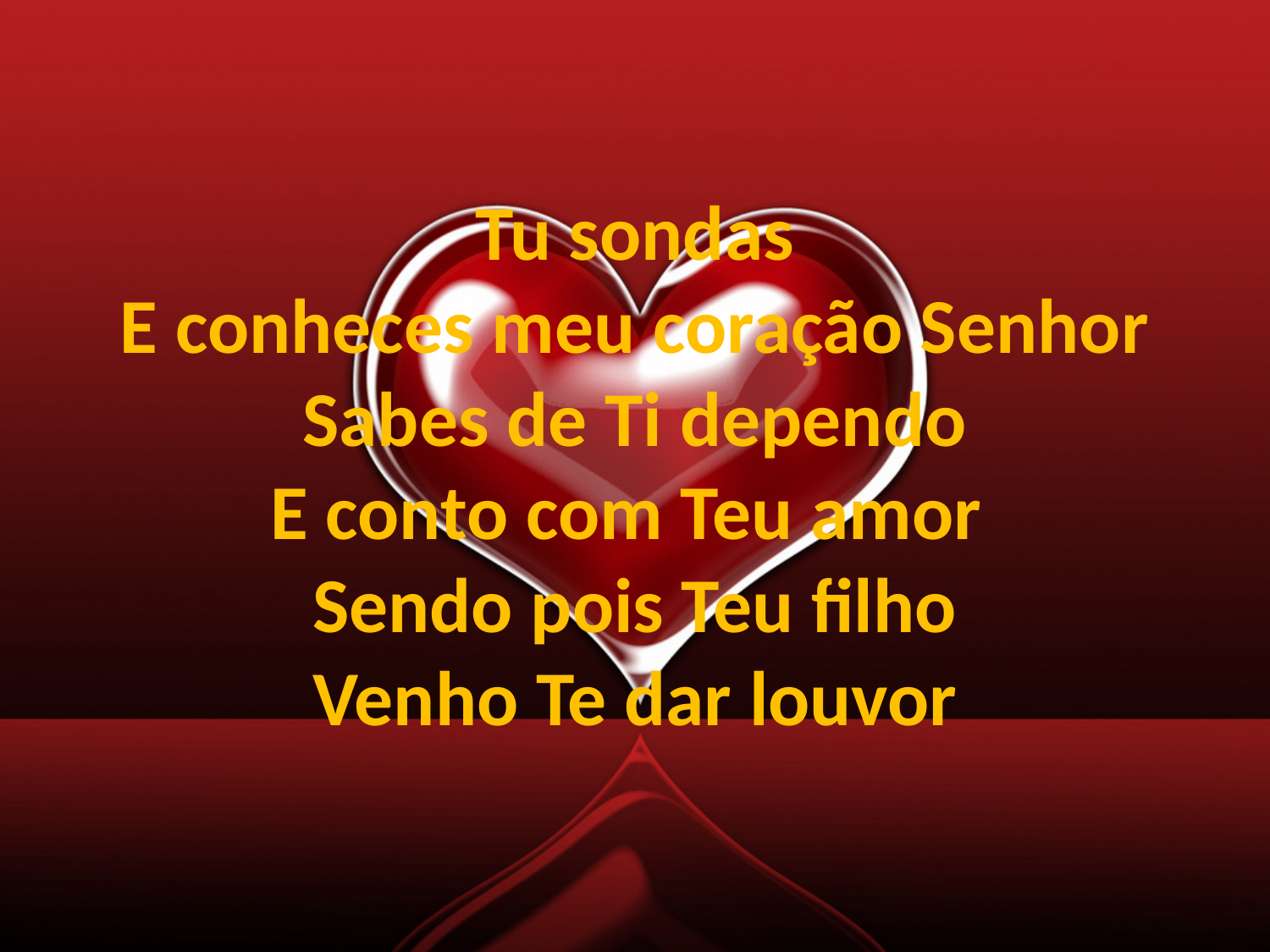

Tu sondas
E conheces meu coração Senhor
Sabes de Ti dependo
E conto com Teu amor
Sendo pois Teu filho
Venho Te dar louvor